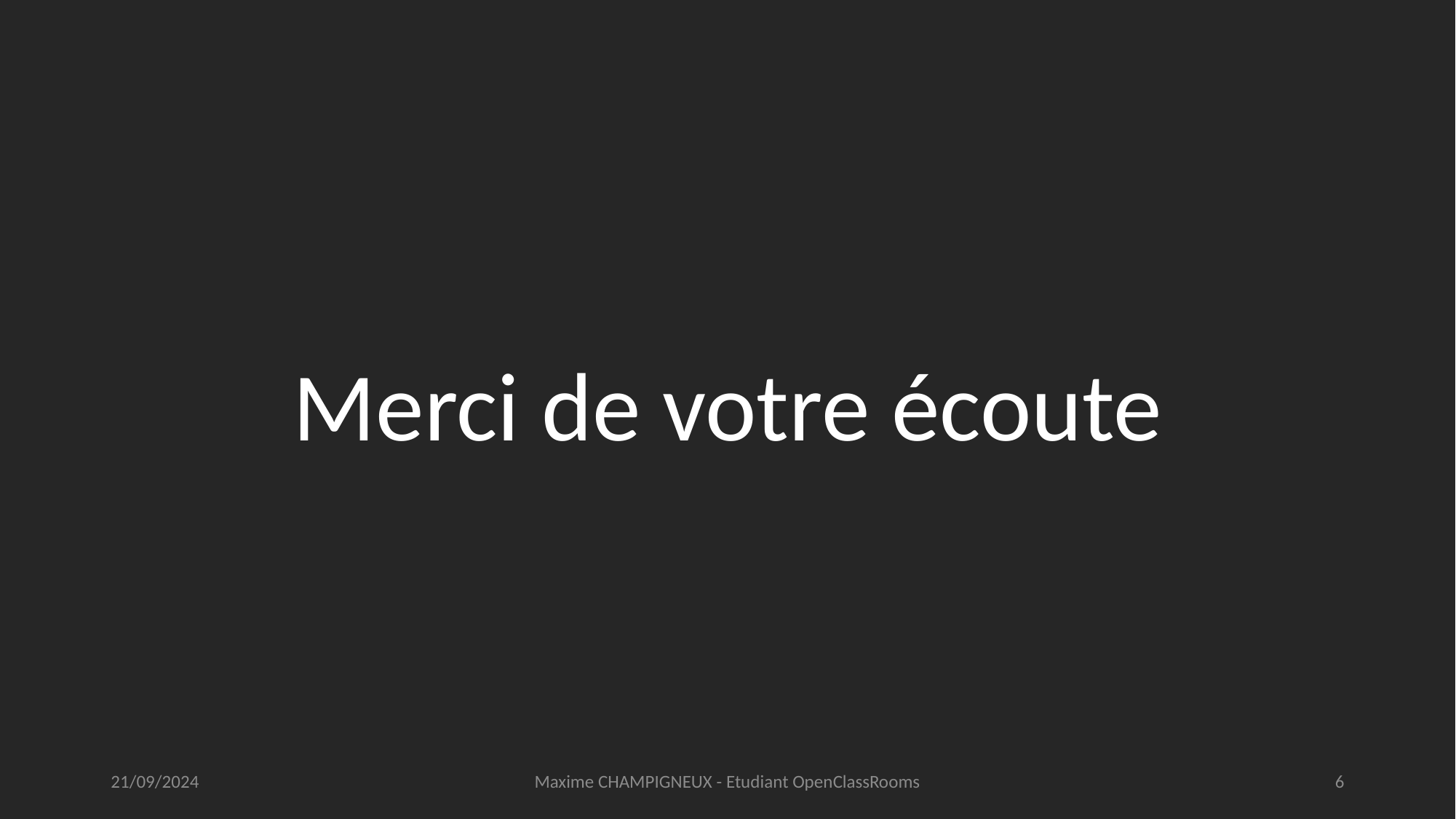

# Merci de votre écoute
21/09/2024
Maxime CHAMPIGNEUX - Etudiant OpenClassRooms
6